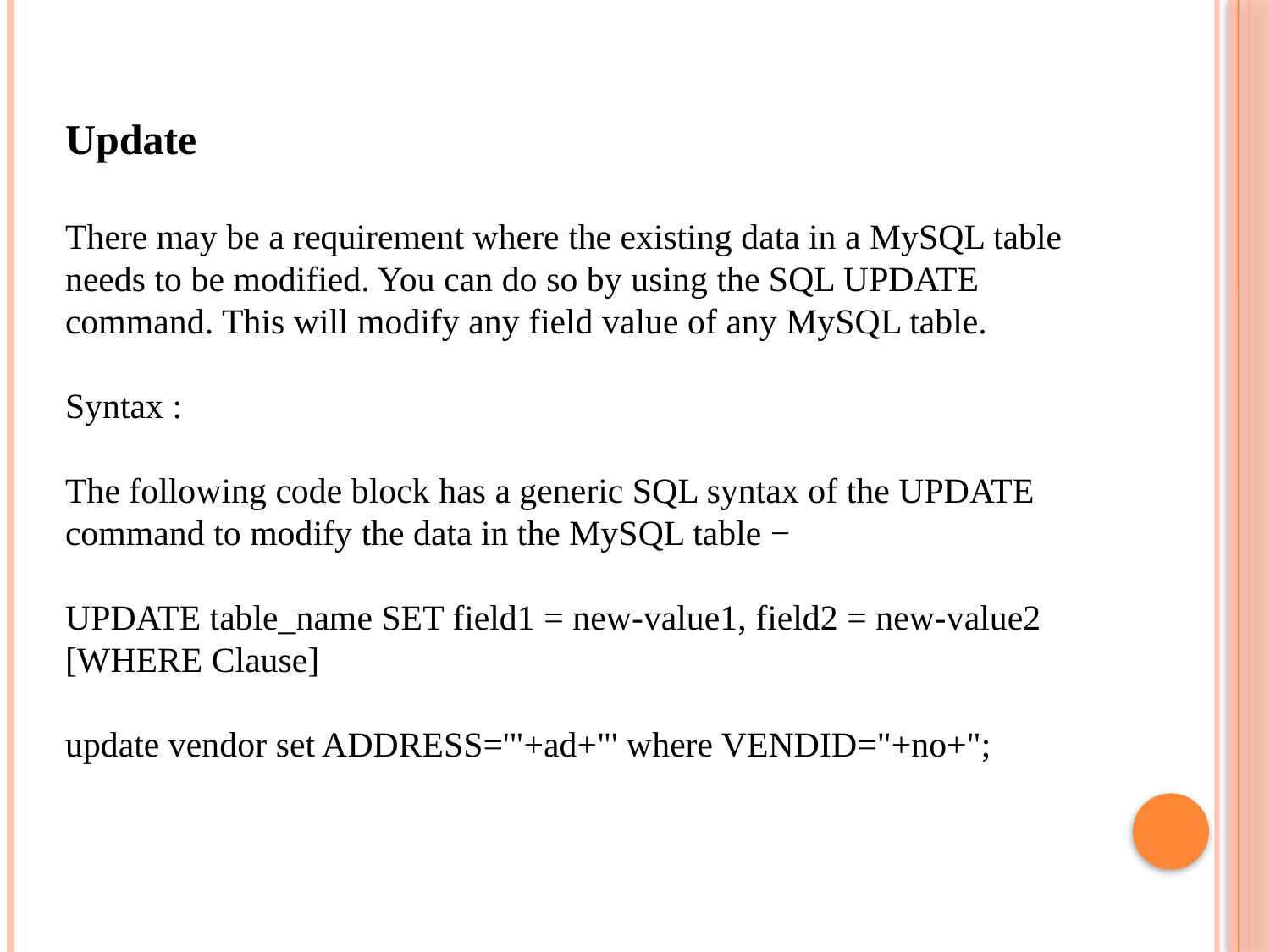

Update

There may be a requirement where the existing data in a MySQL table needs to be modified. You can do so by using the SQL UPDATE command. This will modify any field value of any MySQL table.

Syntax :

The following code block has a generic SQL syntax of the UPDATE command to modify the data in the MySQL table −

UPDATE table_name SET field1 = new-value1, field2 = new-value2
[WHERE Clause]

update vendor set ADDRESS='"+ad+"' where VENDID="+no+";